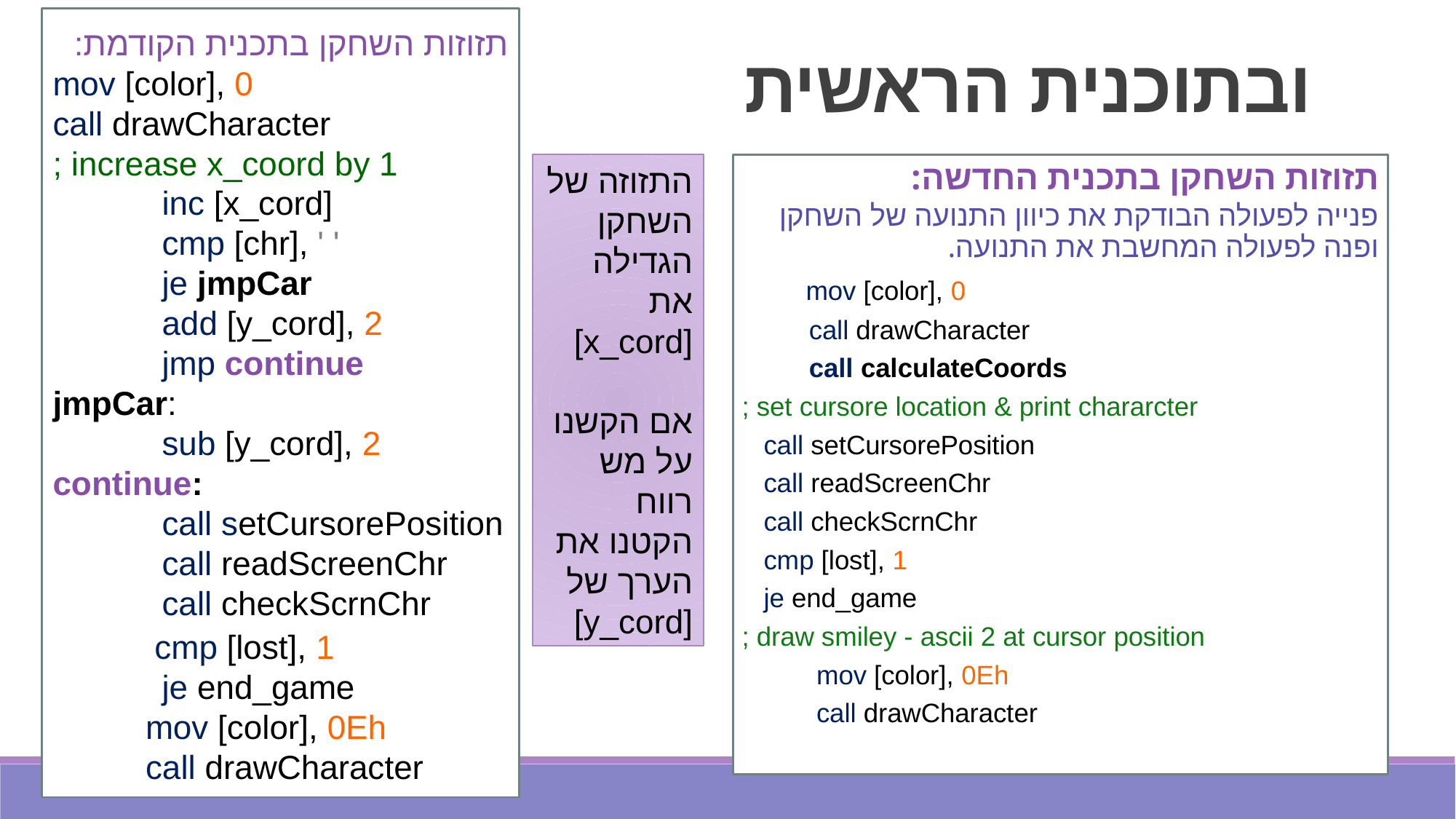

תזוזות השחקן בתכנית הקודמת:
mov [color], 0
call drawCharacter
; increase x_coord by 1
	inc [x_cord]
	cmp [chr], ' '
	je jmpCar
	add [y_cord], 2
	jmp continue
jmpCar:
	sub [y_cord], 2
continue:
	call setCursorePosition	call readScreenChr
	call checkScrnChr
          cmp [lost], 1
	je end_game
          mov [color], 0Eh
          call drawCharacter

ובתוכנית הראשית
התזוזה של השחקן הגדילה את [x_cord]

אם הקשנו על מש רווח
הקטנו את הערך של [y_cord]
תזוזות השחקן בתכנית החדשה:
פנייה לפעולה הבודקת את כיוון התנועה של השחקן ופנה לפעולה המחשבת את התנועה.
        mov [color], 0
         call drawCharacter
         call calculateCoords
; set cursore location & print chararcter
	call setCursorePosition
	call readScreenChr
	call checkScrnChr
	cmp [lost], 1
	je end_game
; draw smiley - ascii 2 at cursor position
          mov [color], 0Eh
          call drawCharacter